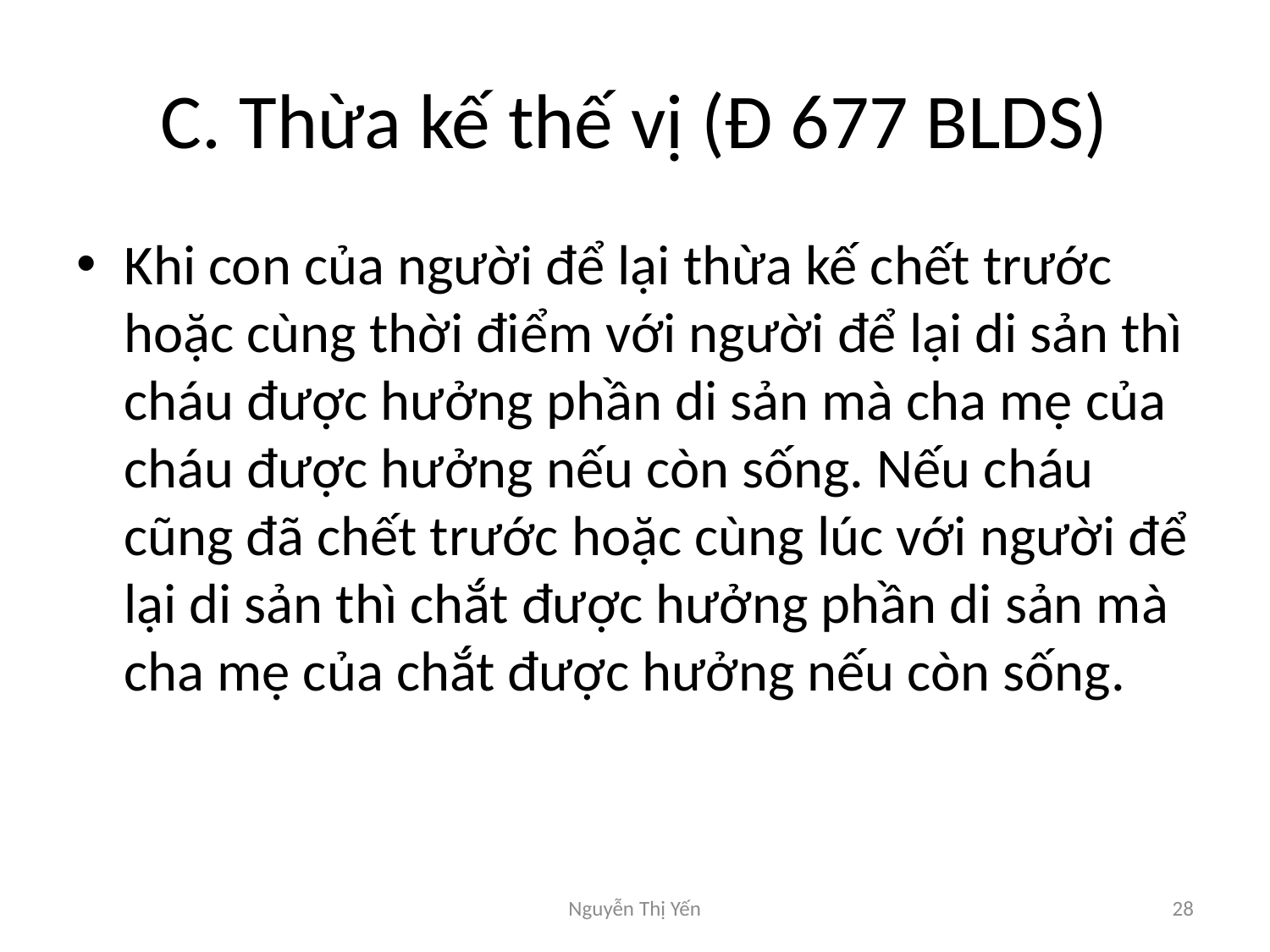

# C. Thừa kế thế vị (Đ 677 BLDS)
Khi con của người để lại thừa kế chết trước hoặc cùng thời điểm với người để lại di sản thì cháu được hưởng phần di sản mà cha mẹ của cháu được hưởng nếu còn sống. Nếu cháu cũng đã chết trước hoặc cùng lúc với người để lại di sản thì chắt được hưởng phần di sản mà cha mẹ của chắt được hưởng nếu còn sống.
Nguyễn Thị Yến
28